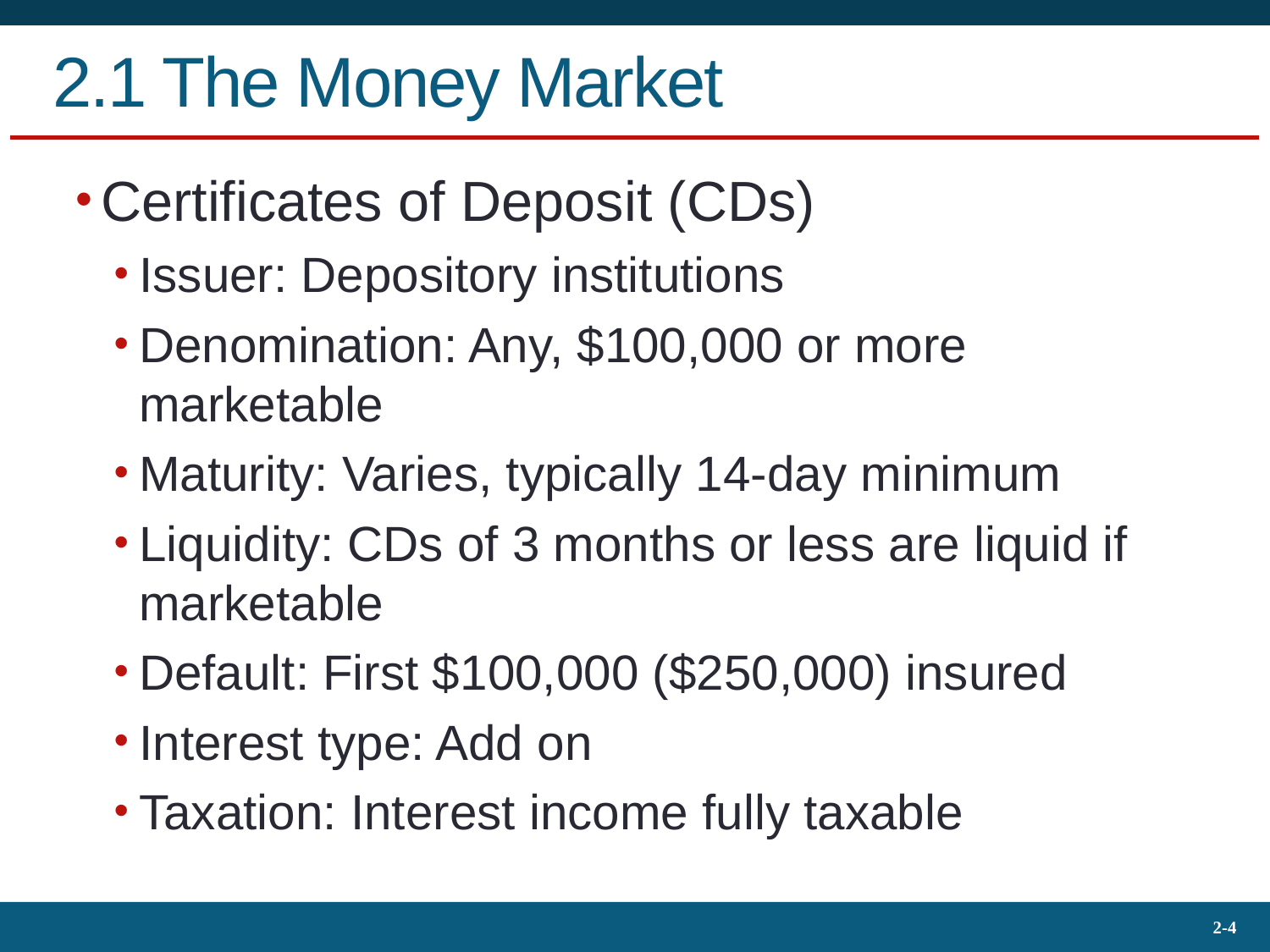

# 2.1 The Money Market
Certificates of Deposit (CDs)
Issuer: Depository institutions
Denomination: Any, $100,000 or more marketable
Maturity: Varies, typically 14-day minimum
Liquidity: CDs of 3 months or less are liquid if marketable
Default: First $100,000 ($250,000) insured
Interest type: Add on
Taxation: Interest income fully taxable